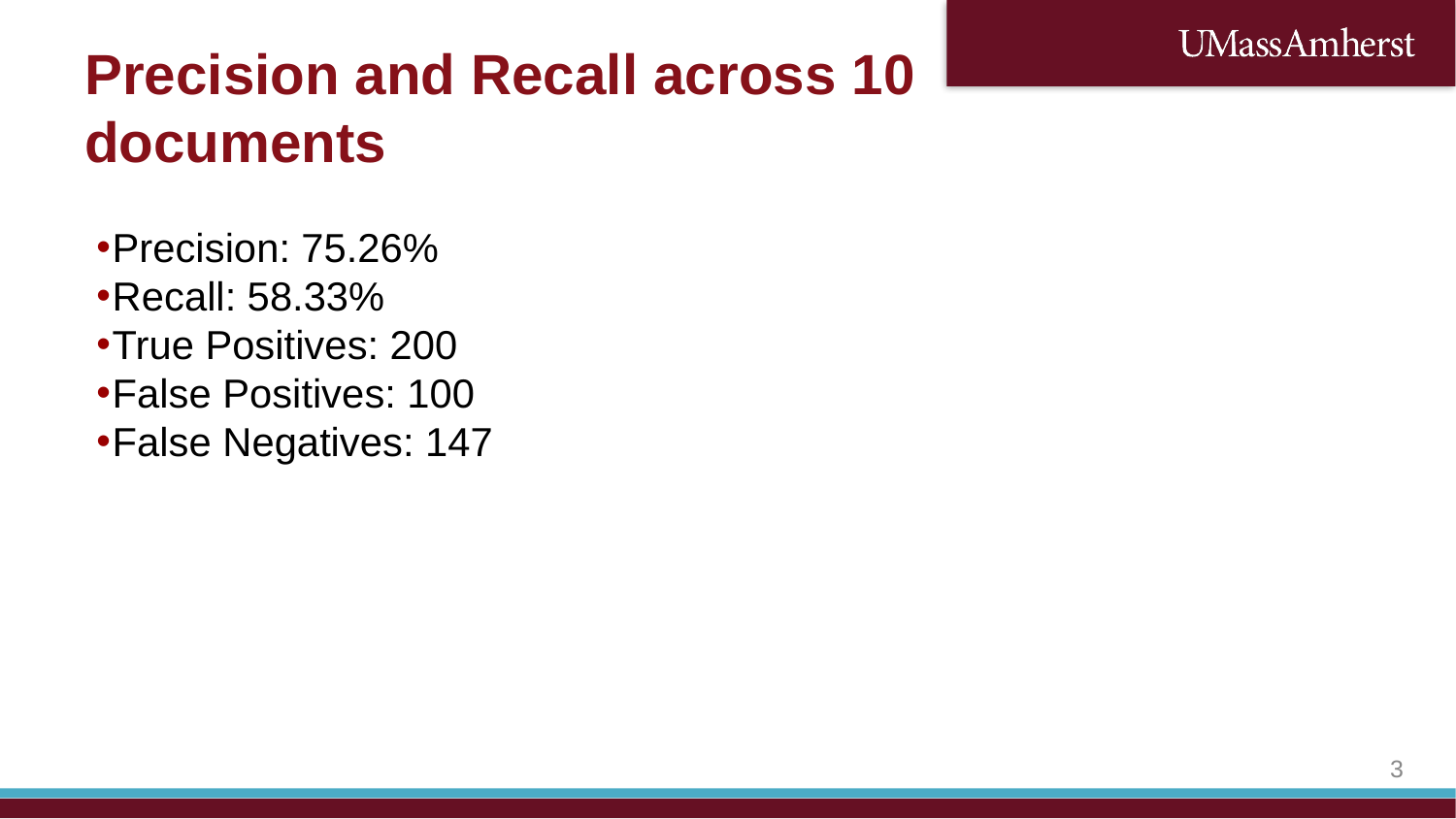

Precision and Recall across 10 documents
Precision: 75.26%
Recall: 58.33%
True Positives: 200
False Positives: 100
False Negatives: 147
3